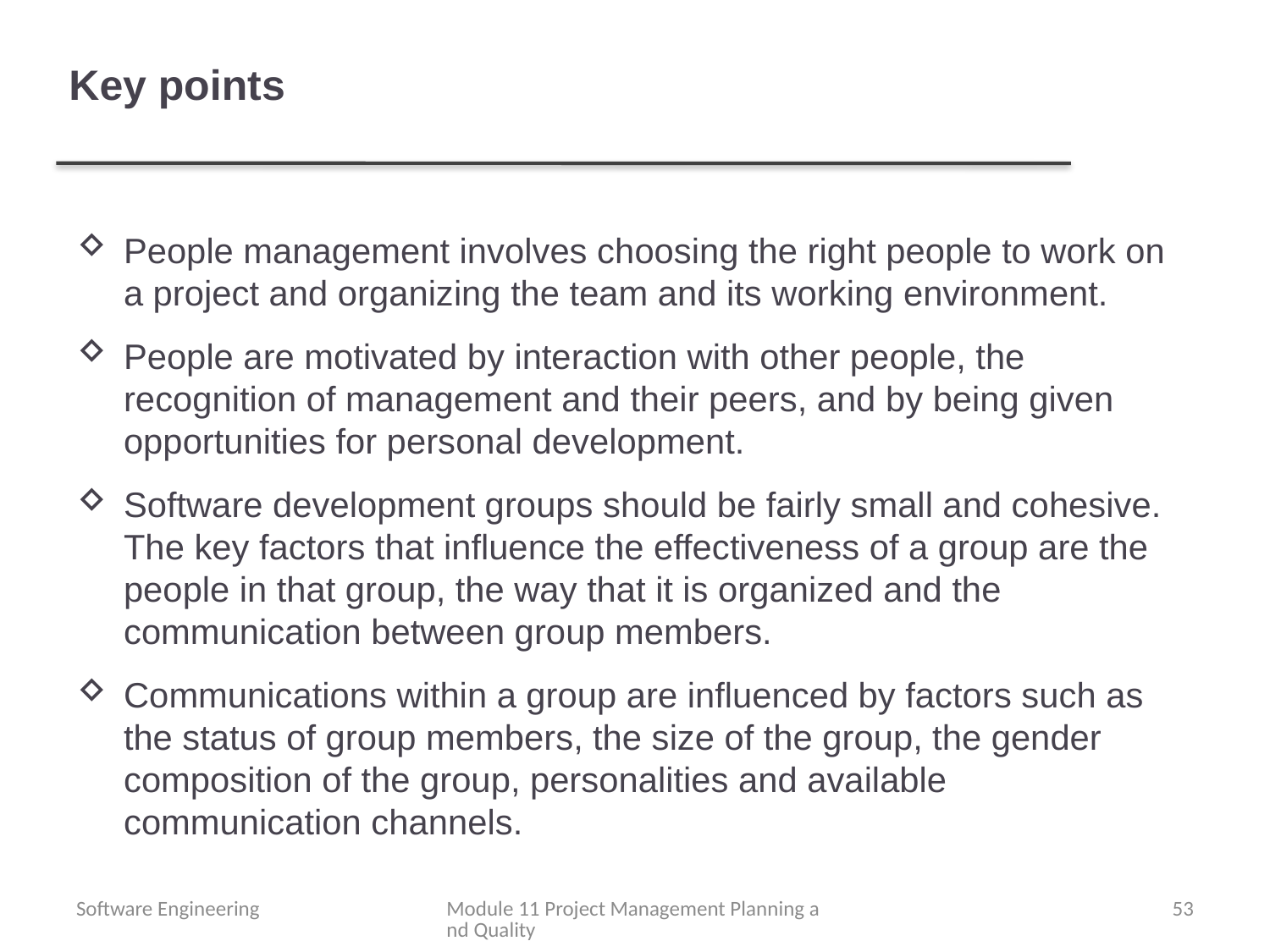

# Key points
People management involves choosing the right people to work on a project and organizing the team and its working environment.
People are motivated by interaction with other people, the recognition of management and their peers, and by being given opportunities for personal development.
Software development groups should be fairly small and cohesive. The key factors that influence the effectiveness of a group are the people in that group, the way that it is organized and the communication between group members.
Communications within a group are influenced by factors such as the status of group members, the size of the group, the gender composition of the group, personalities and available communication channels.

Software Engineering
Module 11 Project Management Planning and Quality
53